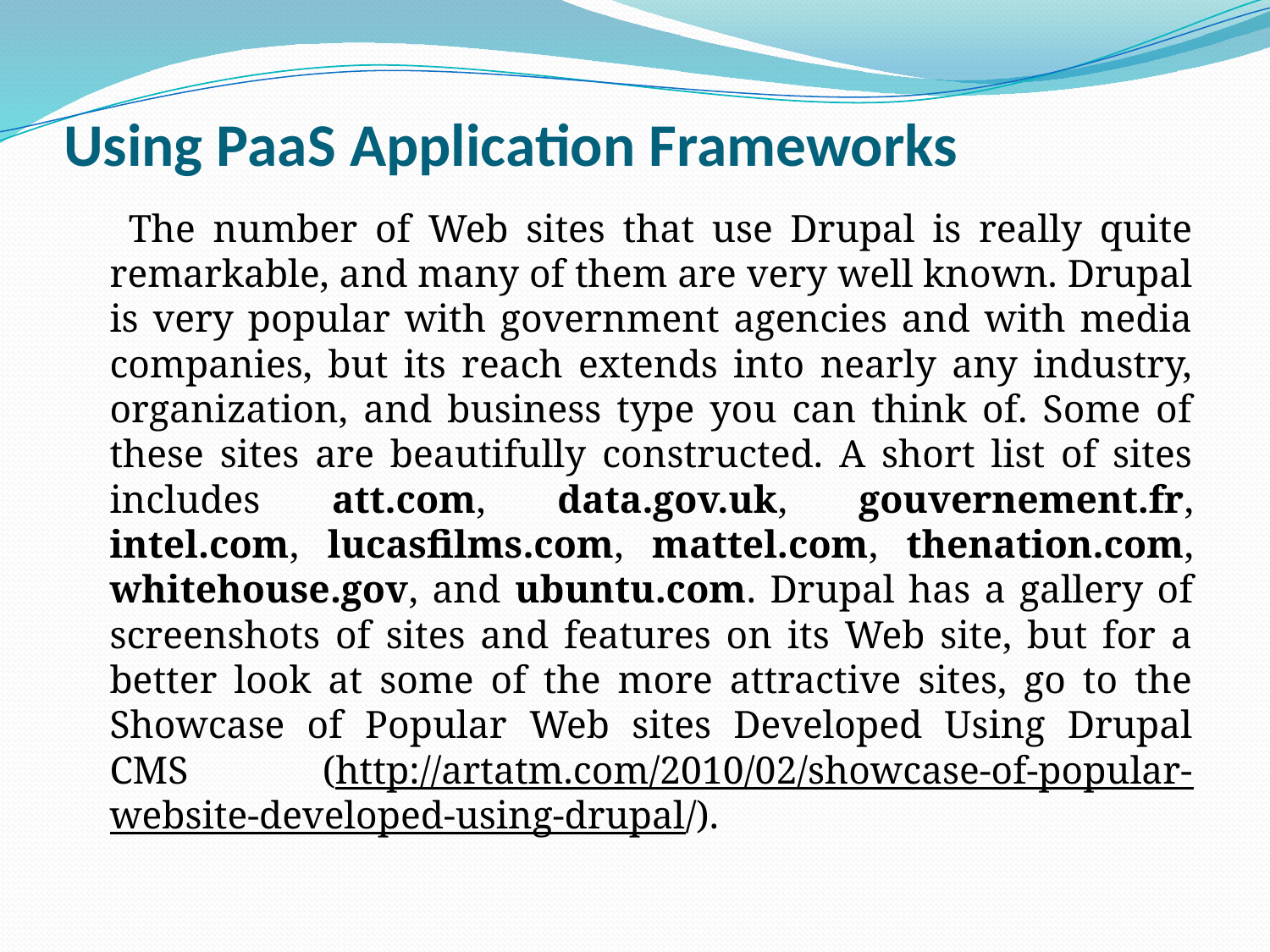

# Using PaaS Application Frameworks
   The number of Web sites that use Drupal is really quite remarkable, and many of them are very well known. Drupal is very popular with government agencies and with media companies, but its reach extends into nearly any industry, organization, and business type you can think of. Some of these sites are beautifully constructed. A short list of sites includes att.com, data.gov.uk, gouvernement.fr, intel.com, lucasfilms.com, mattel.com, thenation.com, whitehouse.gov, and ubuntu.com. Drupal has a gallery of screenshots of sites and features on its Web site, but for a better look at some of the more attractive sites, go to the Showcase of Popular Web sites Developed Using Drupal CMS (http://artatm.com/2010/02/showcase-of-popular-website-developed-using-drupal/).